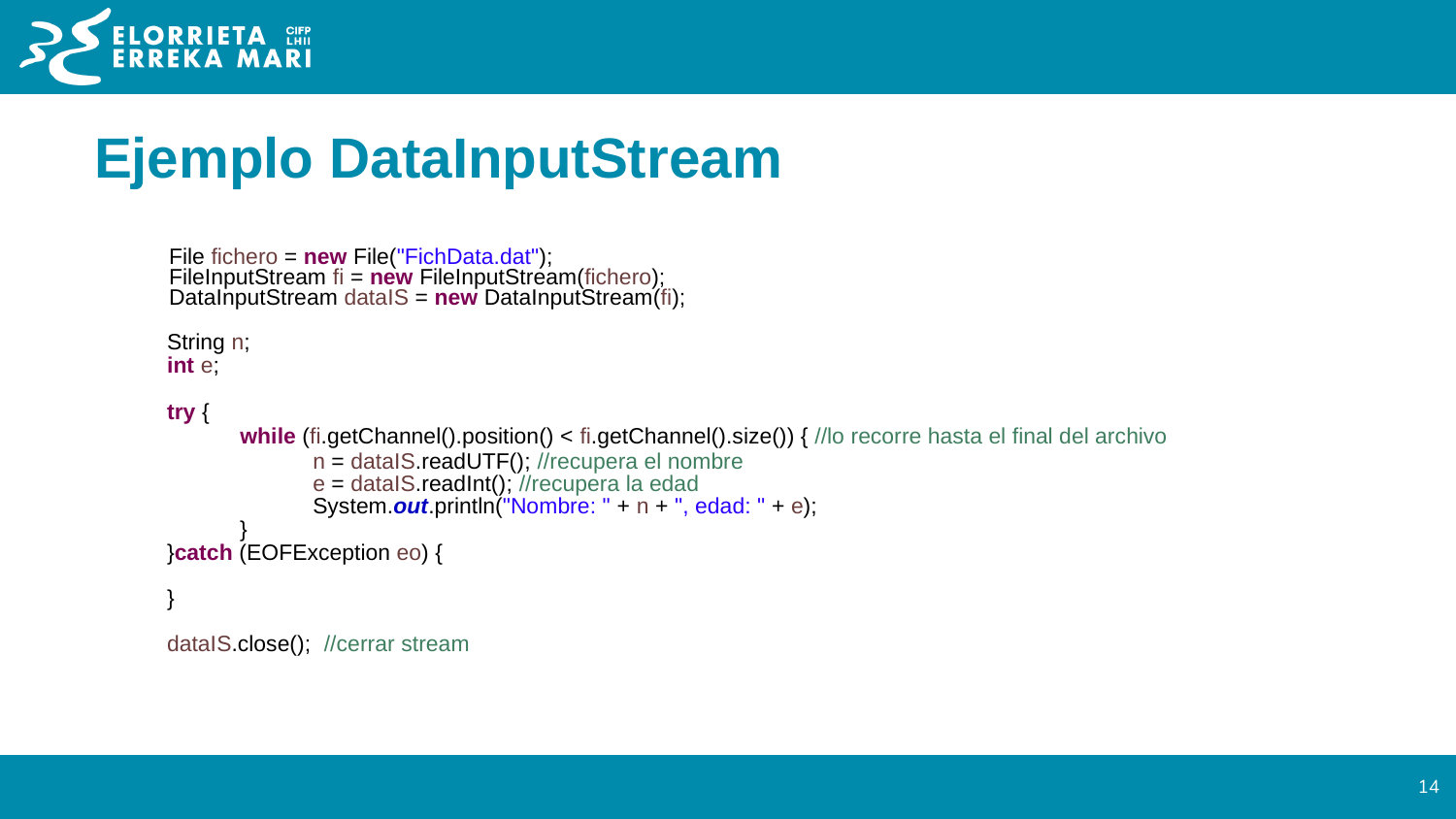

# Ejemplo DataInputStream
File fichero = new File("FichData.dat");
FileInputStream fi = new FileInputStream(fichero);
DataInputStream dataIS = new DataInputStream(fi);
String n;
int e;
try {
while (fi.getChannel().position() < fi.getChannel().size()) { //lo recorre hasta el final del archivo
n = dataIS.readUTF(); //recupera el nombre
e = dataIS.readInt(); //recupera la edad
System.out.println("Nombre: " + n + ", edad: " + e);
}
}catch (EOFException eo) {

}
dataIS.close();  //cerrar stream
14